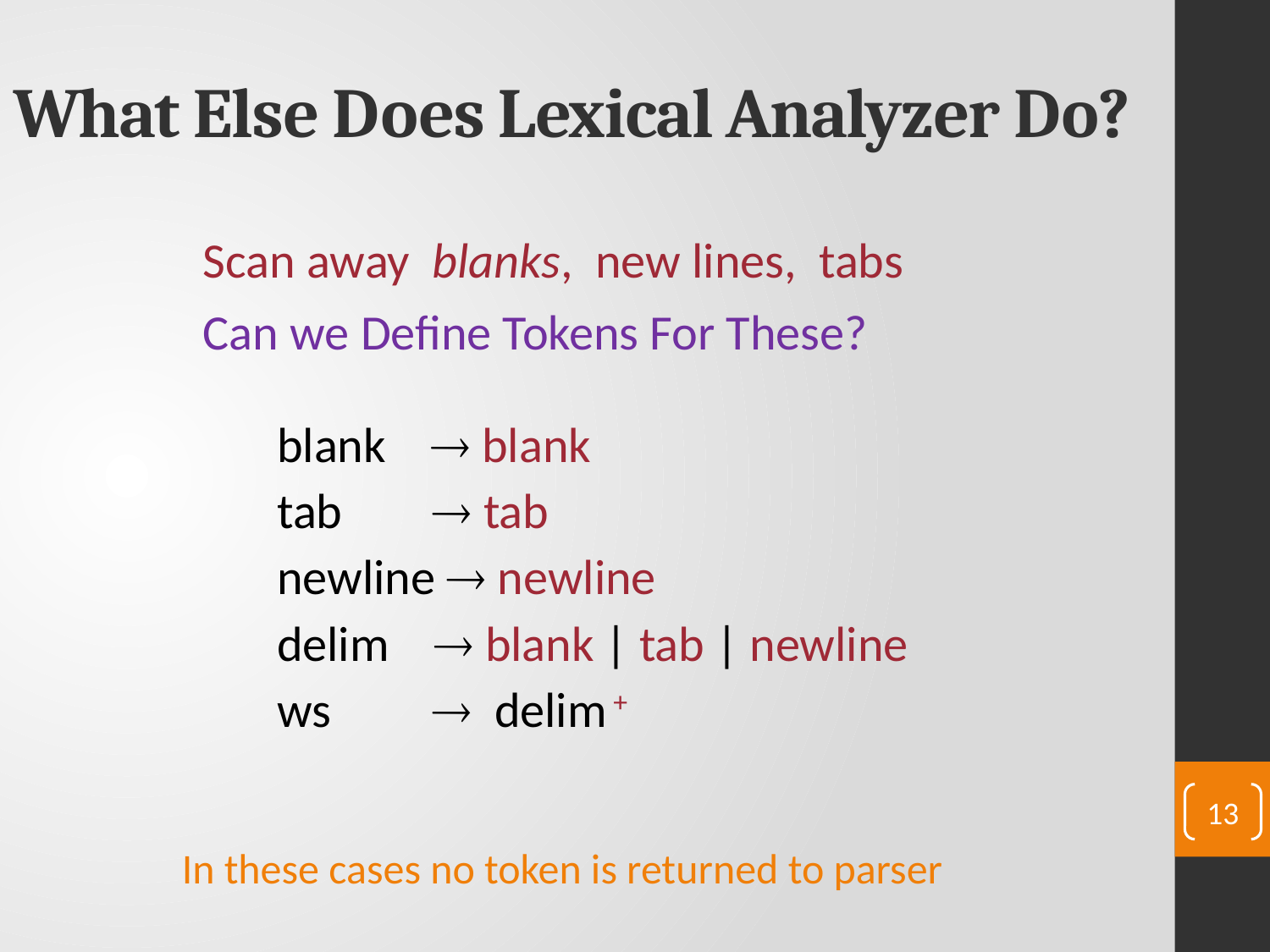

# What Else Does Lexical Analyzer Do?
Scan away  blanks,  new lines,  tabs
Can we Define Tokens For These?
blank    → blank
tab        → tab
newline → newline
delim    → blank | tab | newline
ws         →  delim +
13
In these cases no token is returned to parser